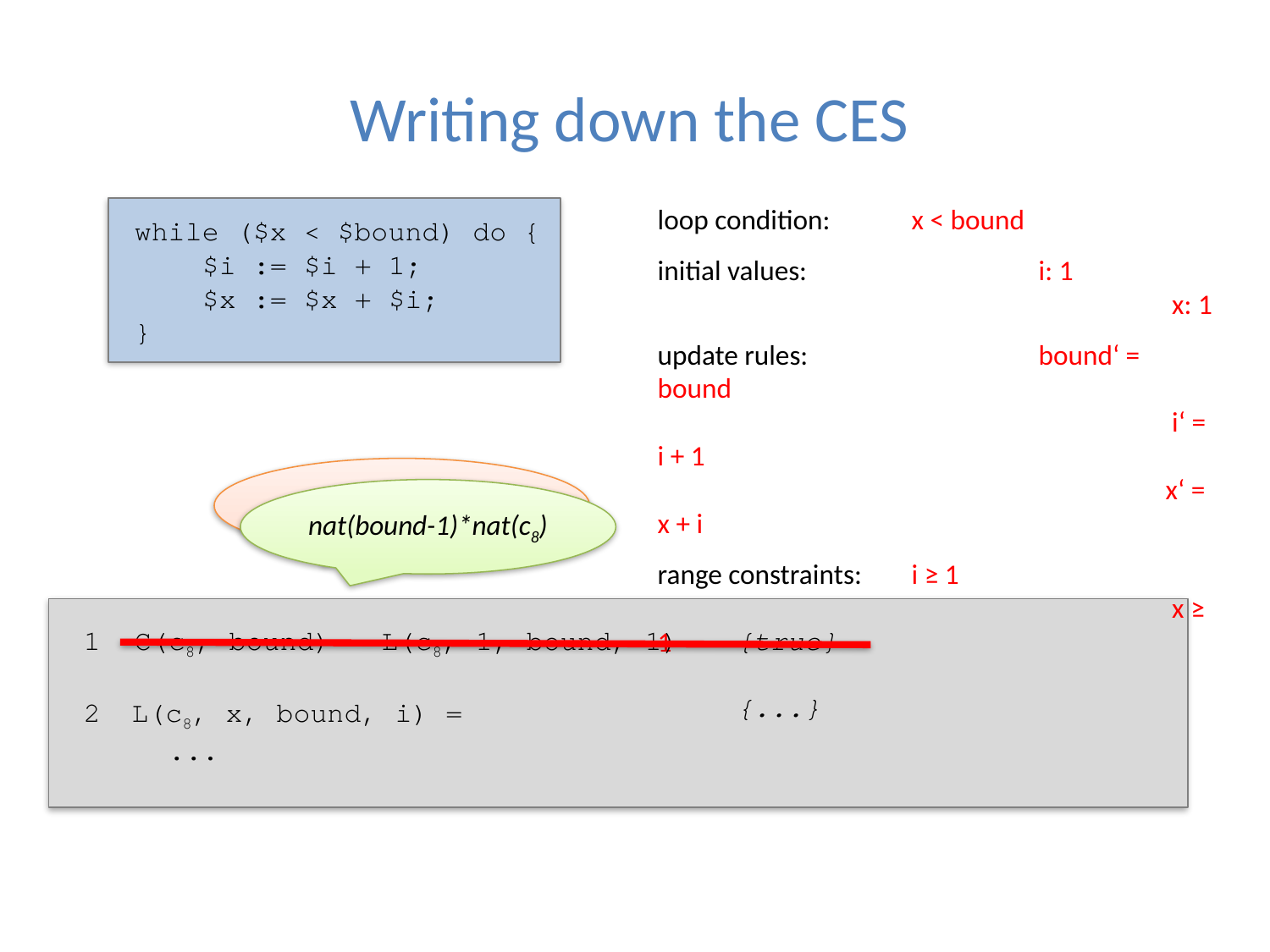

# Writing down the CES
loop condition: 	x < bound

initial values:		i: 1
				 x: 1

update rules:		bound‘ = bound
				 i‘ = i + 1
 				x‘ = x + i

range constraints:	i ≥ 1
				 x ≥ 1

while ($x < $bound) do {
    $i := $i + 1;
    $x := $x + $i;
}

nat(bound-x)*nat(c8)
nat(bound-1)*nat(c8)

{true}

{...}
1  C(c8, bound) = L(c8, 1, bound, 1)
L(c8, x, bound, i) =
     ...